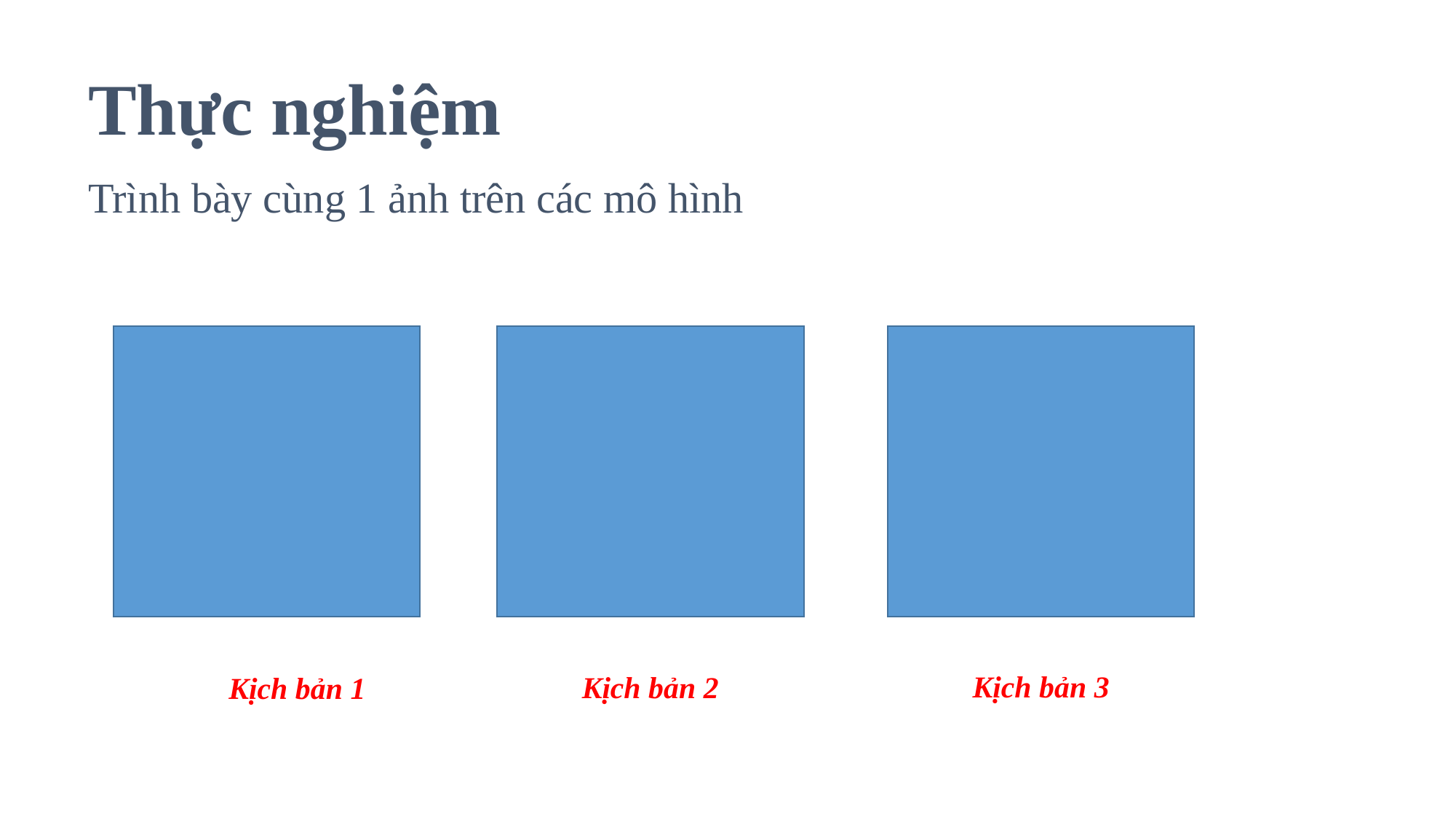

Thực nghiệm
Trình bày cùng 1 ảnh trên các mô hình

Kịch bản 2
Kịch bản 3
Kịch bản 1